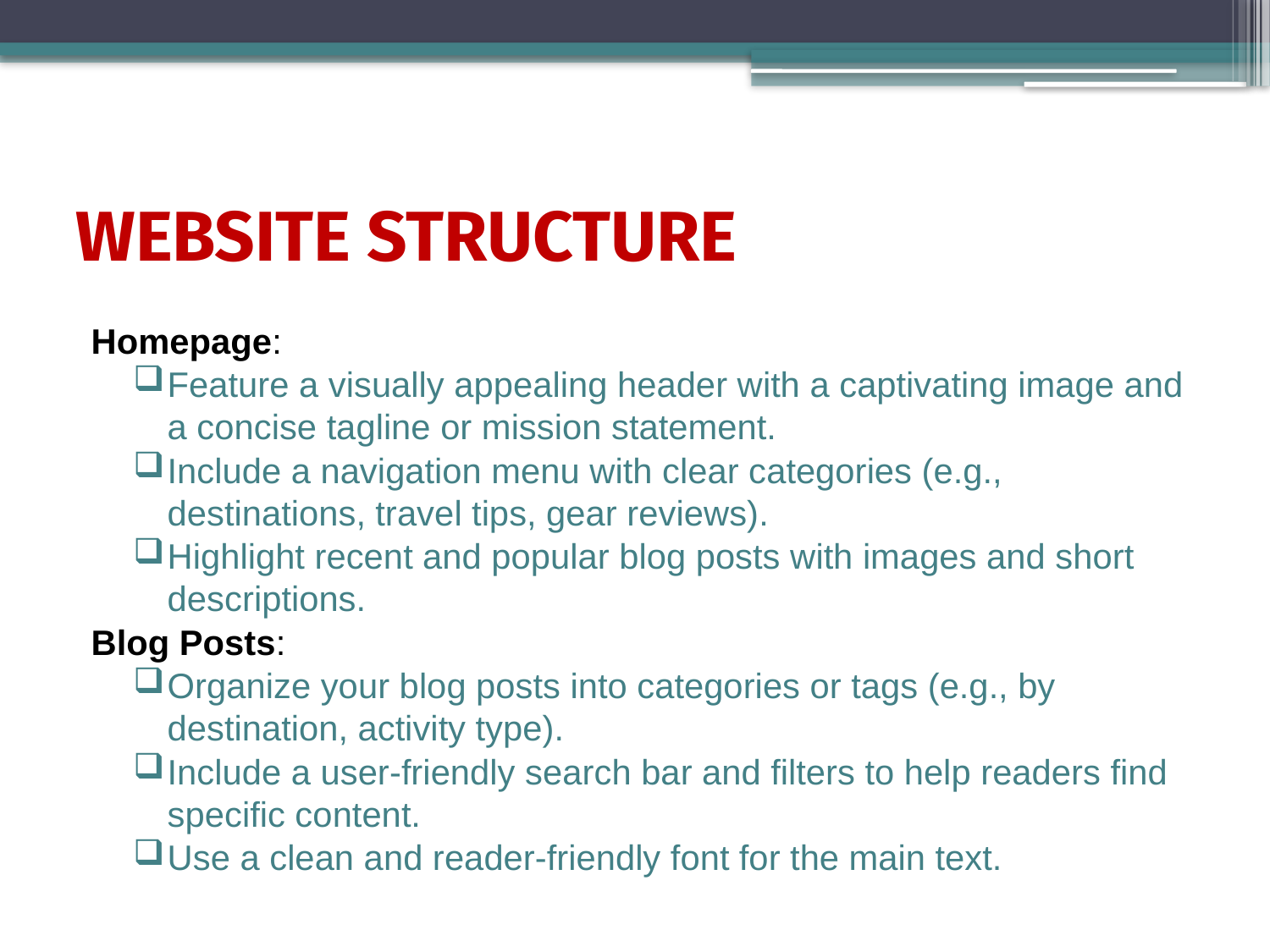

# WEBSITE STRUCTURE
Homepage:
Feature a visually appealing header with a captivating image and a concise tagline or mission statement.
Include a navigation menu with clear categories (e.g., destinations, travel tips, gear reviews).
Highlight recent and popular blog posts with images and short descriptions.
Blog Posts:
Organize your blog posts into categories or tags (e.g., by destination, activity type).
Include a user-friendly search bar and filters to help readers find specific content.
Use a clean and reader-friendly font for the main text.